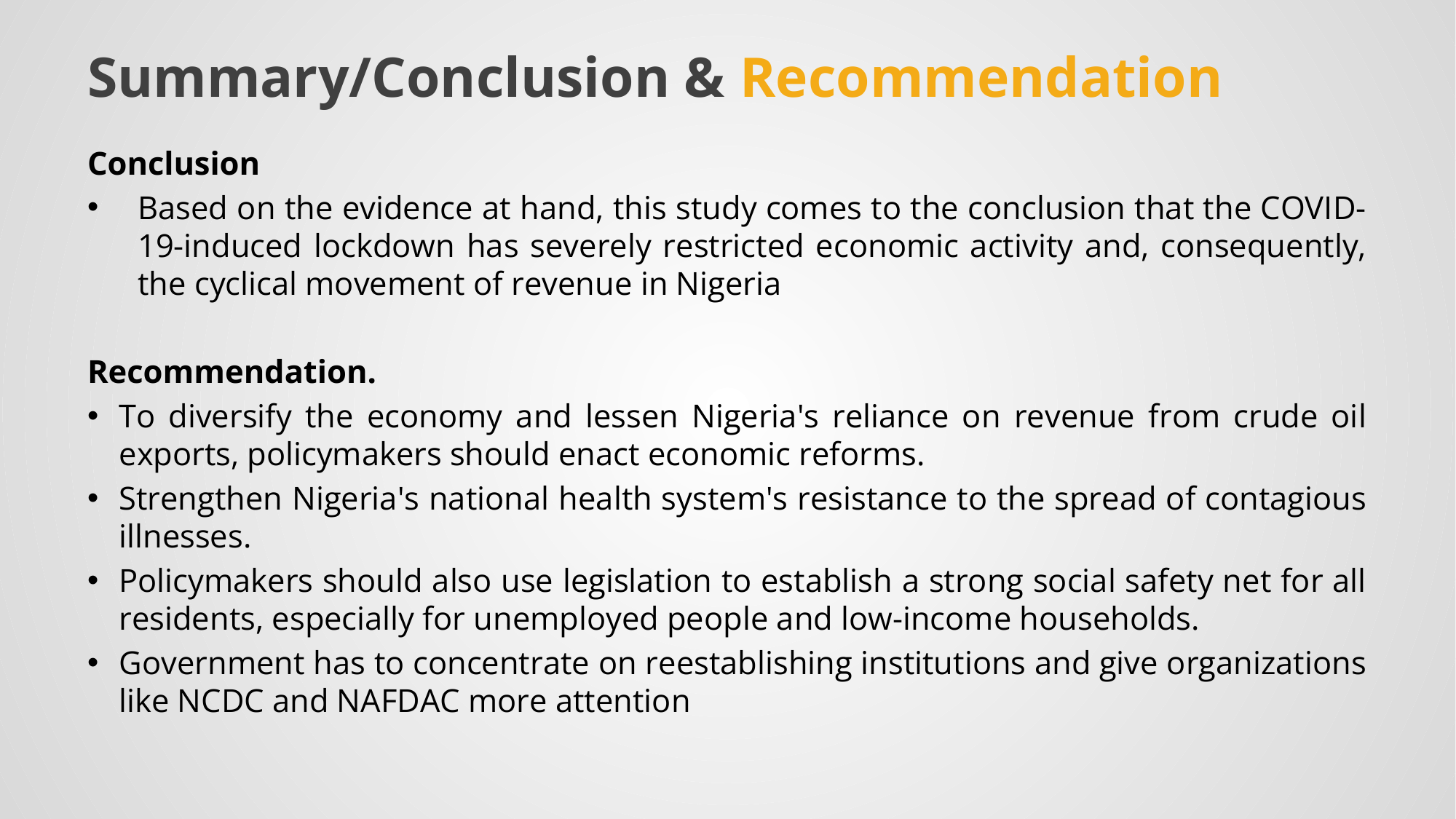

# Summary/Conclusion & Recommendation
Conclusion
Based on the evidence at hand, this study comes to the conclusion that the COVID-19-induced lockdown has severely restricted economic activity and, consequently, the cyclical movement of revenue in Nigeria

Recommendation.
To diversify the economy and lessen Nigeria's reliance on revenue from crude oil exports, policymakers should enact economic reforms.
Strengthen Nigeria's national health system's resistance to the spread of contagious illnesses.
Policymakers should also use legislation to establish a strong social safety net for all residents, especially for unemployed people and low-income households.
Government has to concentrate on reestablishing institutions and give organizations like NCDC and NAFDAC more attention